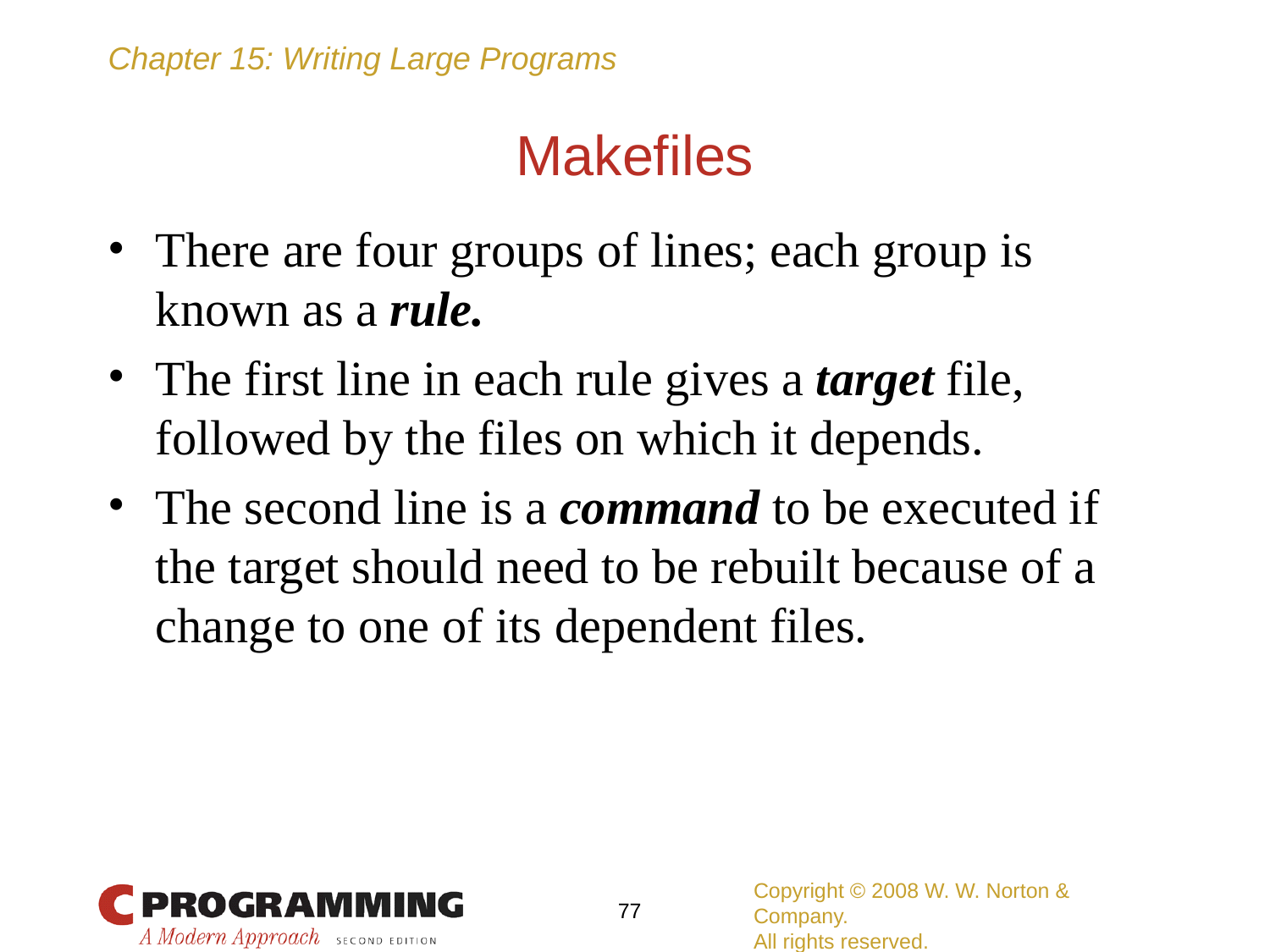

# Makefiles
There are four groups of lines; each group is known as a rule.
The first line in each rule gives a target file, followed by the files on which it depends.
The second line is a command to be executed if the target should need to be rebuilt because of a change to one of its dependent files.
Copyright © 2008 W. W. Norton & Company.
All rights reserved.
77